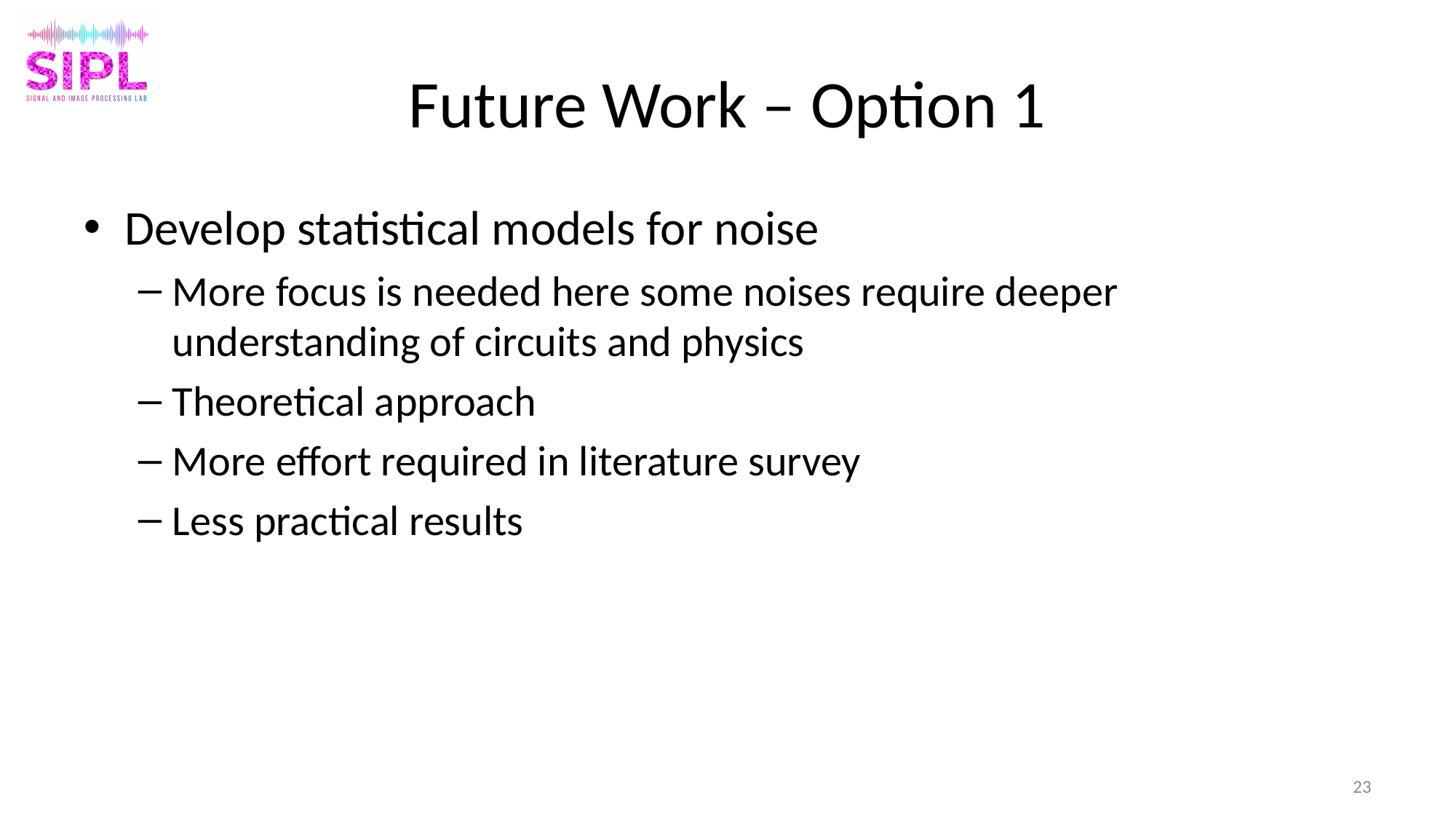

# Future Work – Option 1
Develop statistical models for noise
More focus is needed here some noises require deeper understanding of circuits and physics
Theoretical approach
More effort required in literature survey
Less practical results
23